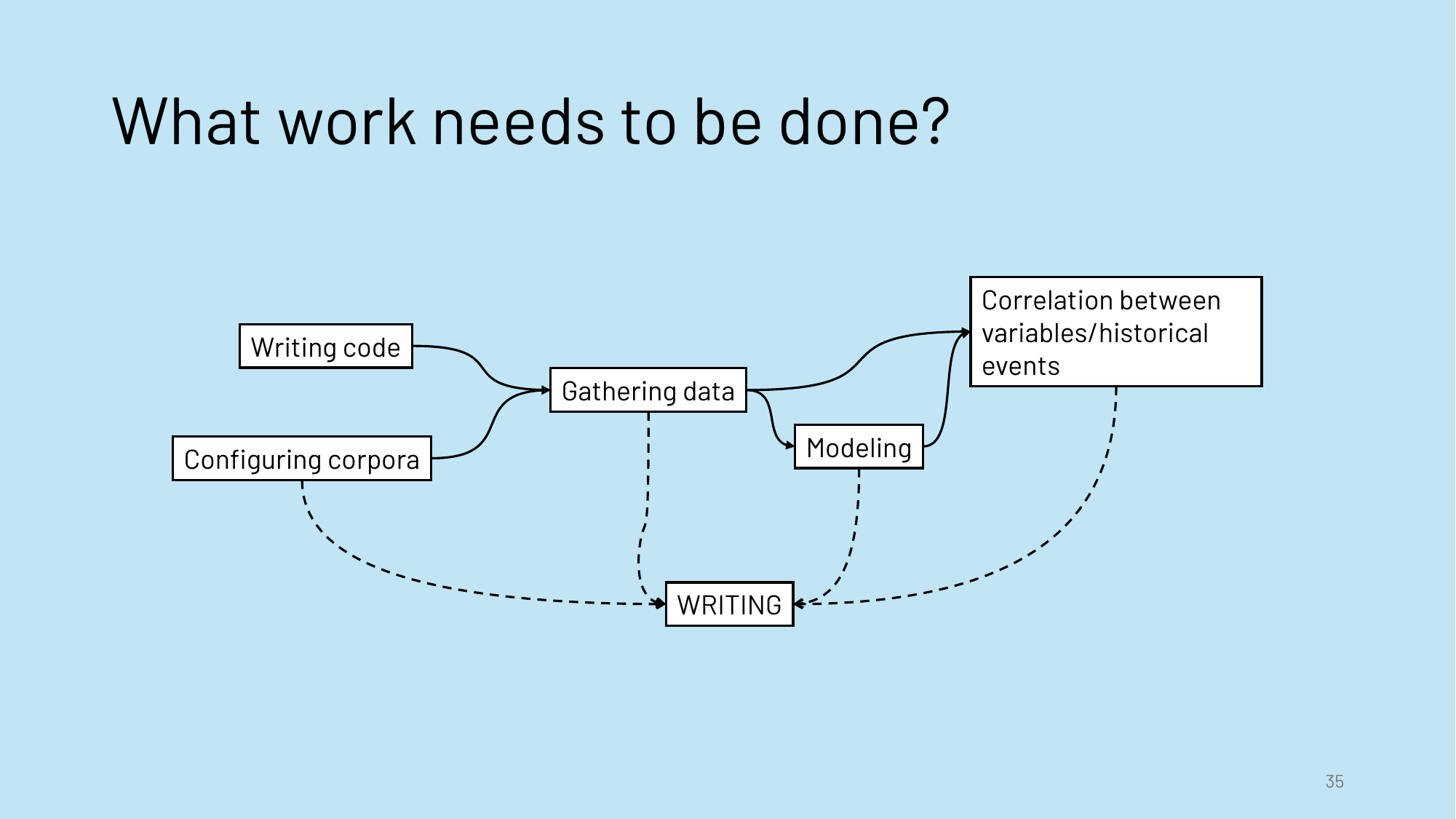

# What work needs to be done?
Correlation between variables/historical events
Writing code
Gathering data
Modeling
Configuring corpora
WRITING
35